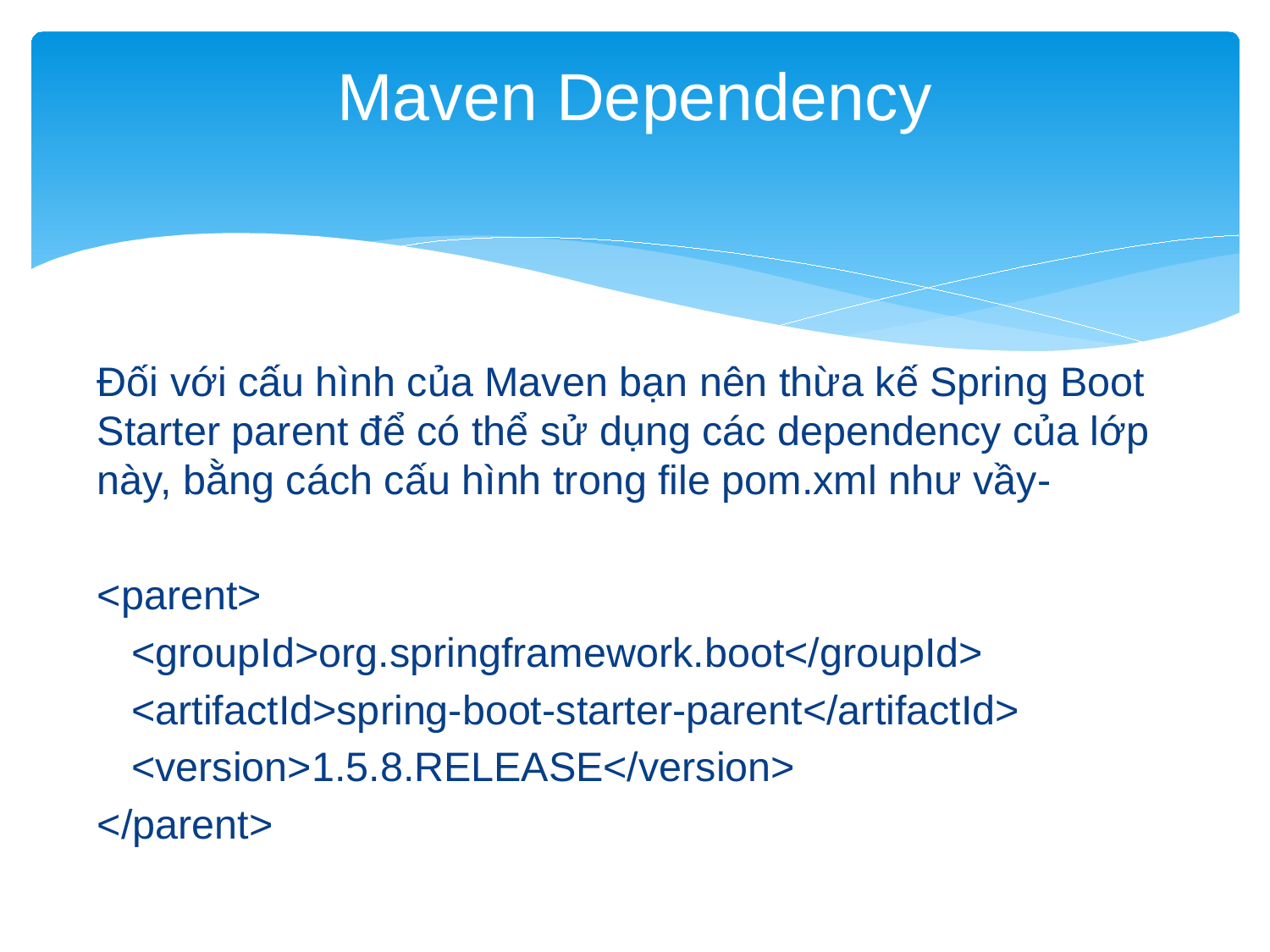

# Maven Dependency
Đối với cấu hình của Maven bạn nên thừa kế Spring Boot Starter parent để có thể sử dụng các dependency của lớp này, bằng cách cấu hình trong file pom.xml như vầy-

<parent>
   <groupId>org.springframework.boot</groupId>
   <artifactId>spring-boot-starter-parent</artifactId>
   <version>1.5.8.RELEASE</version>
</parent>